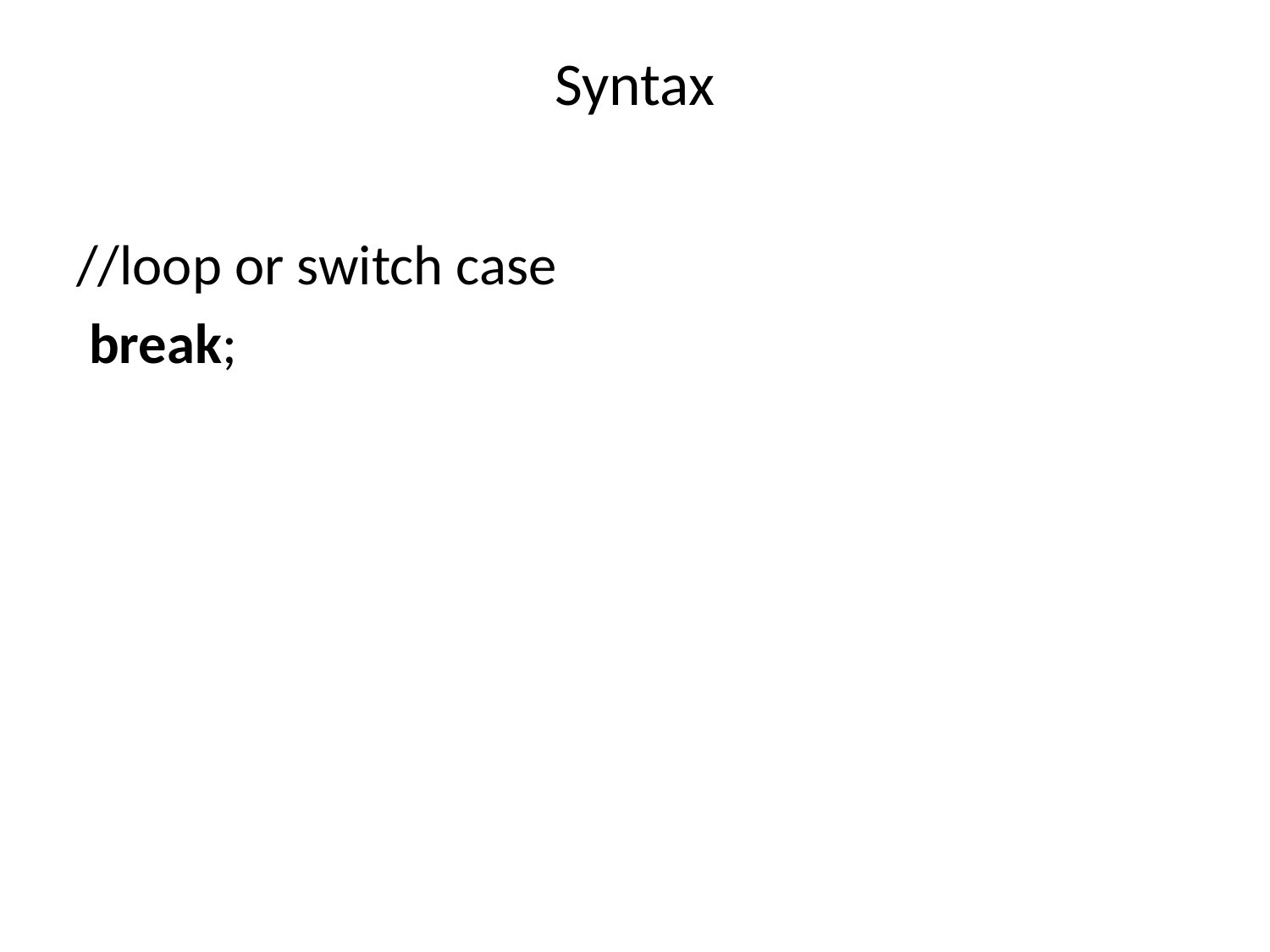

# Syntax
//loop or switch case
 break;